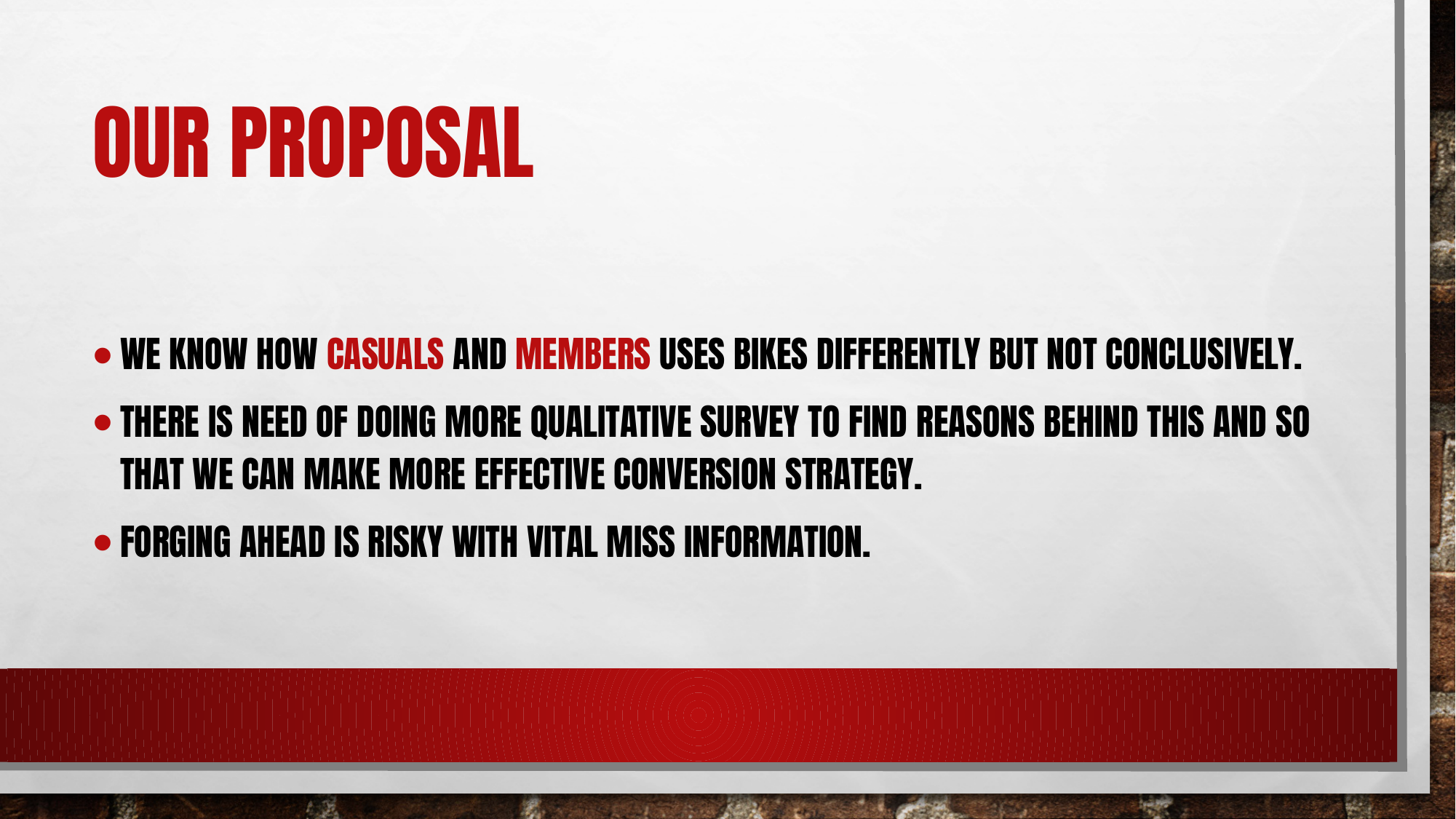

# Our proposal
We know how casuals and members uses bikes differently but not conclusively.
There is need of doing more qualitative survey to find reasons behind this and so that we can make more effective conversion strategy.
Forging ahead is risky with vital miss information.